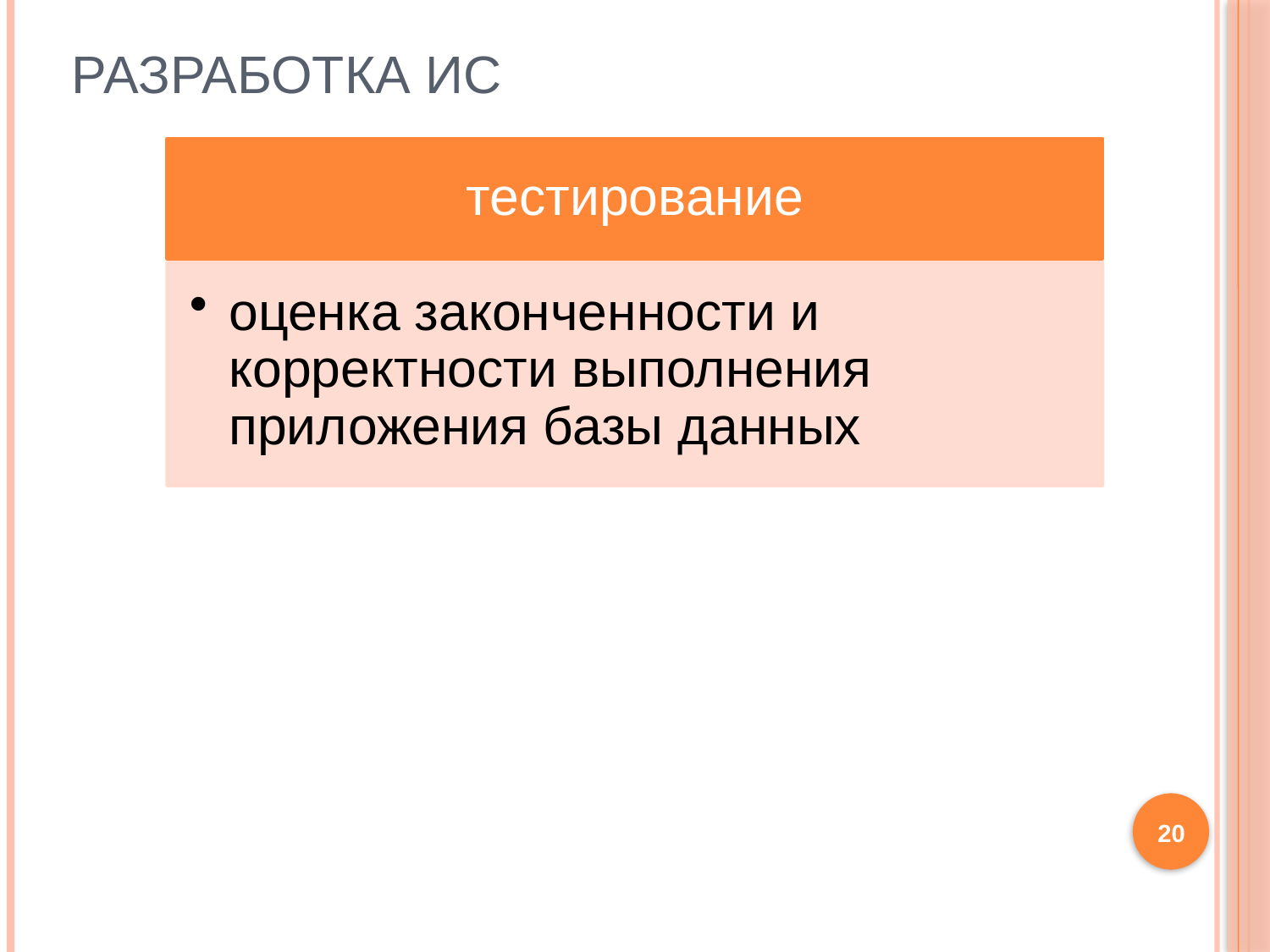

# Разработка ИС
тестирование
оценка законченности и корректности выполнения приложения базы данных
20